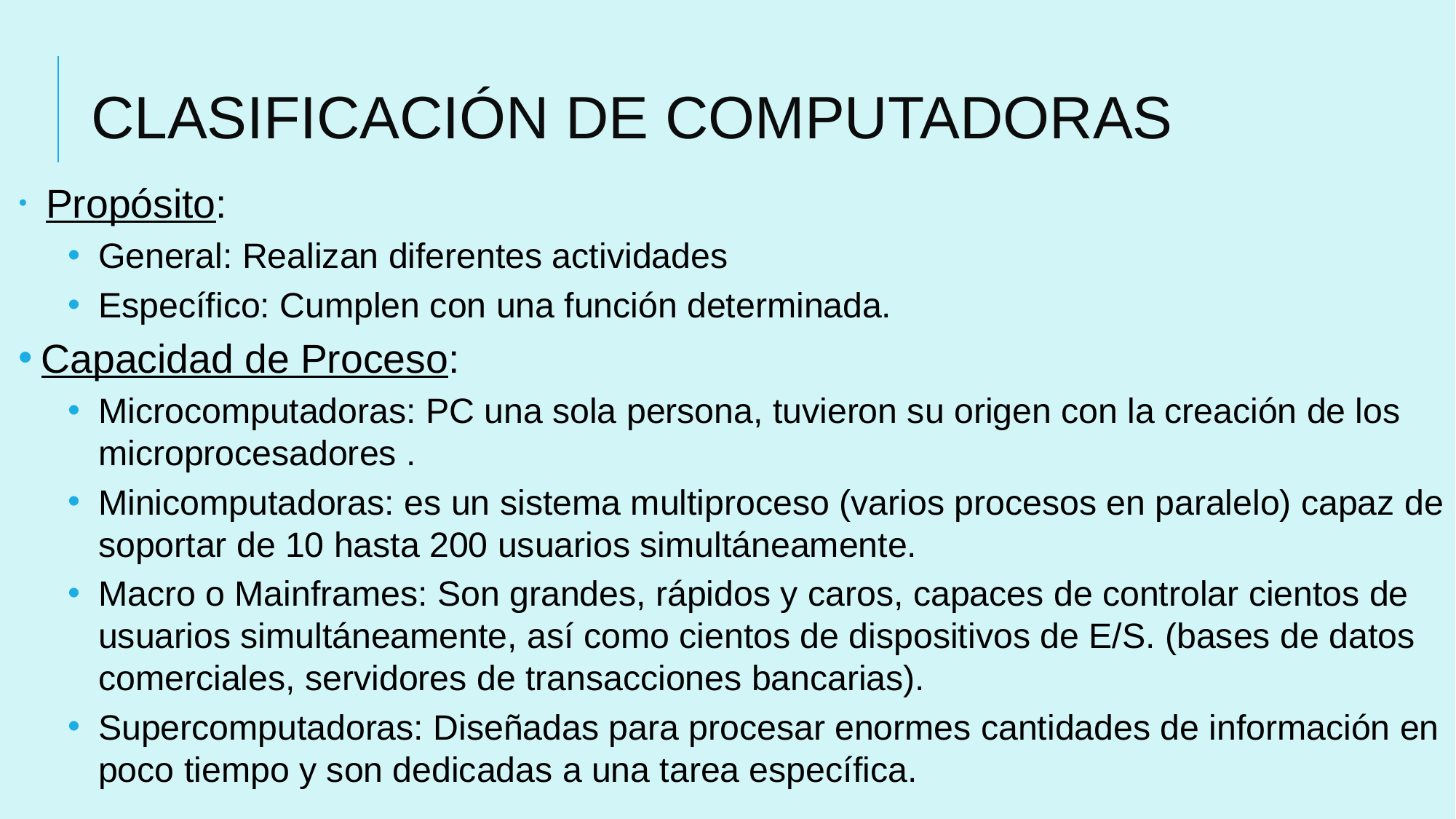

# CLASIFICACIÓN DE COMPUTADORAS
  Propósito:
General: Realizan diferentes actividades
Específico: Cumplen con una función determinada.
 Capacidad de Proceso:
Microcomputadoras: PC una sola persona, tuvieron su origen con la creación de los microprocesadores .
Minicomputadoras: es un sistema multiproceso (varios procesos en paralelo) capaz de soportar de 10 hasta 200 usuarios simultáneamente.
Macro o Mainframes: Son grandes, rápidos y caros, capaces de controlar cientos de usuarios simultáneamente, así como cientos de dispositivos de E/S. (bases de datos comerciales, servidores de transacciones bancarias).
Supercomputadoras: Diseñadas para procesar enormes cantidades de información en poco tiempo y son dedicadas a una tarea específica.